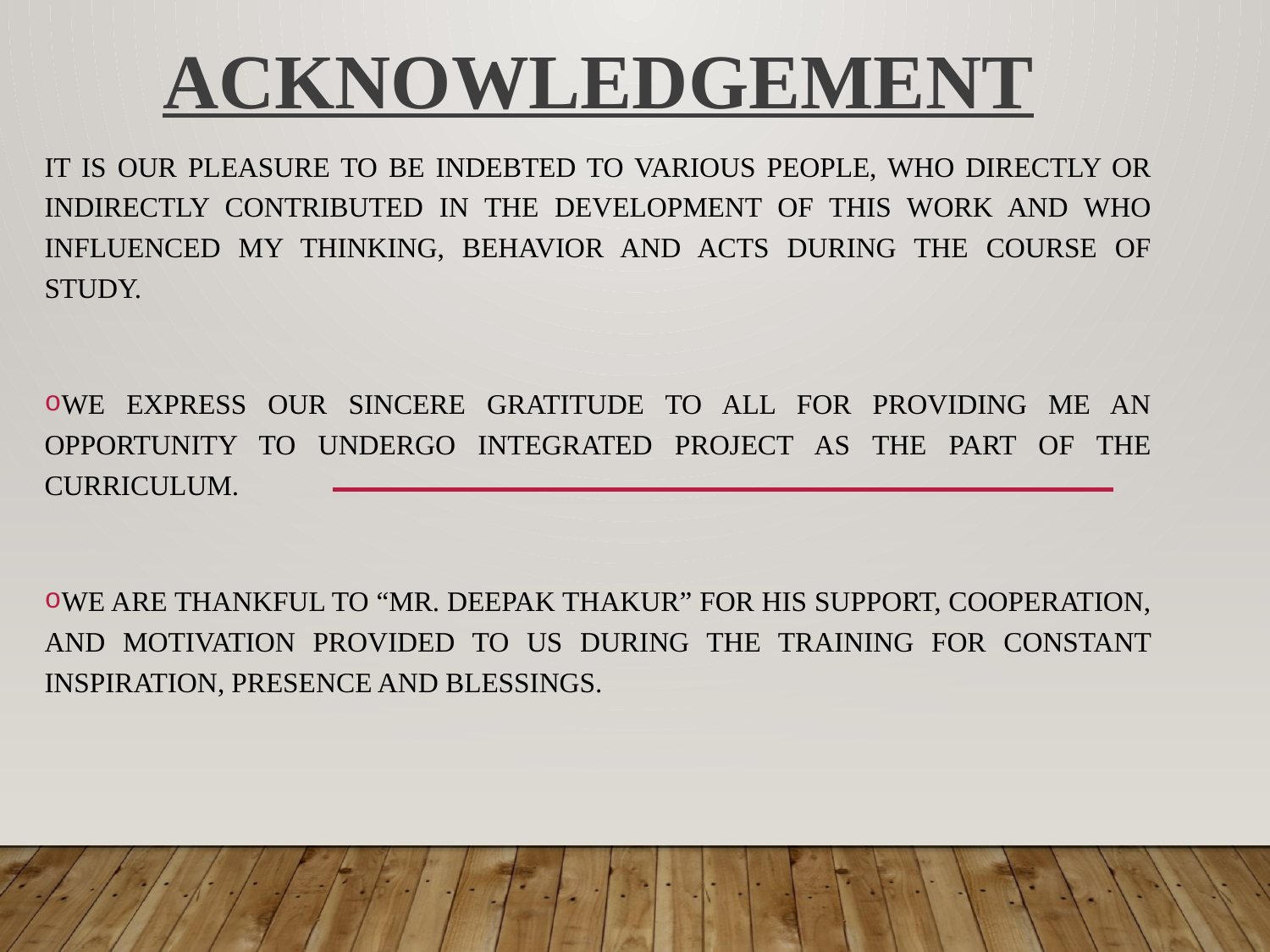

ACKNOWLEDGEMENT
It is our pleasure to be indebted to various people, who directly or indirectly contributed in the development of this work and who influenced my thinking, behavior and acts during the course of study.

We express our sincere gratitude to all for providing me an opportunity to undergo Integrated Project as the part of the curriculum.

We are thankful to “Mr. Deepak Thakur” for his support, cooperation, and motivation provided to us during the training for constant inspiration, presence and blessings.

#